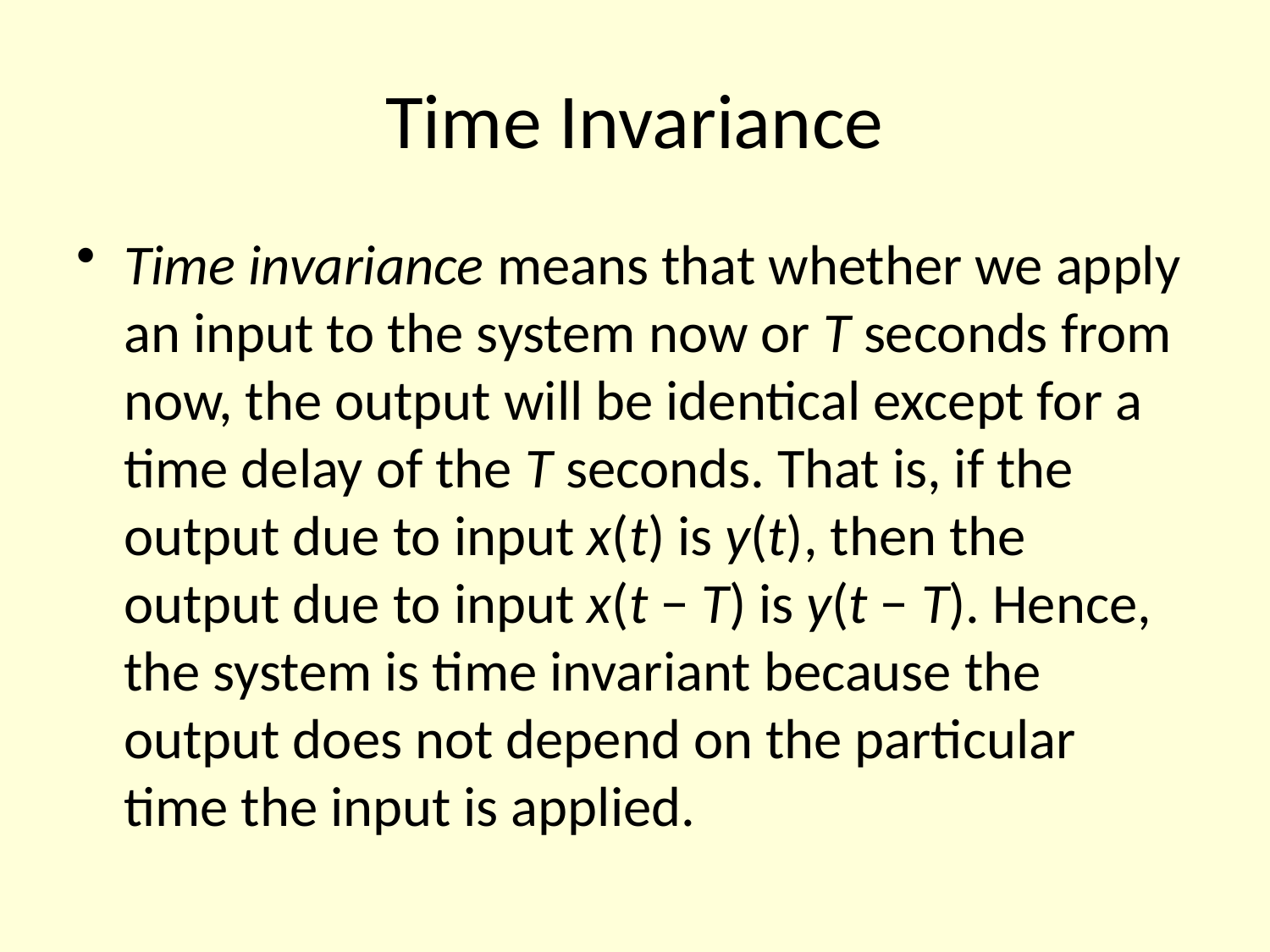

# Time Invariance
Time invariance means that whether we apply an input to the system now or T seconds from now, the output will be identical except for a time delay of the T seconds. That is, if the output due to input x(t) is y(t), then the output due to input x(t − T) is y(t − T). Hence, the system is time invariant because the output does not depend on the particular time the input is applied.